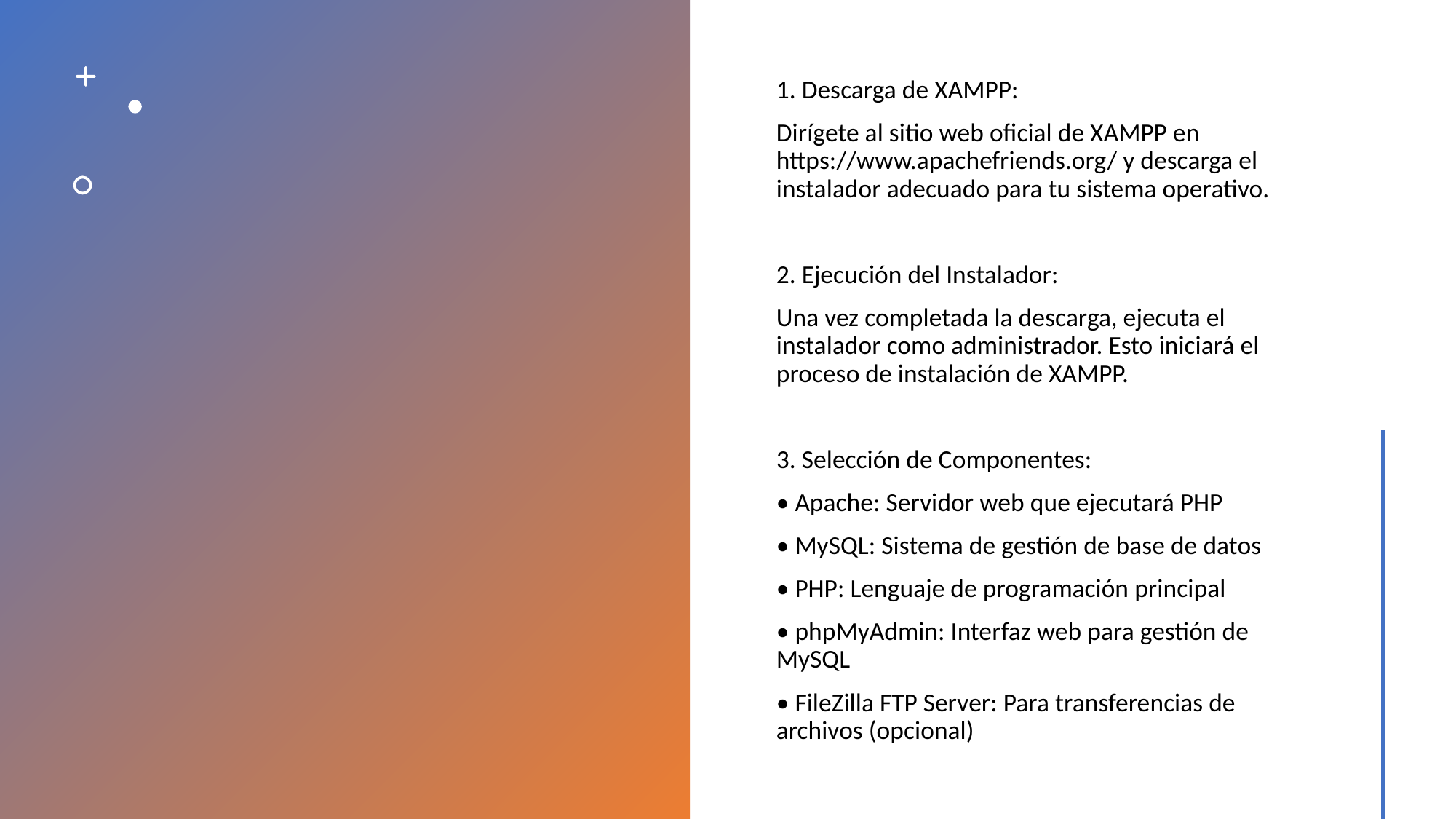

#
1. Descarga de XAMPP:
Dirígete al sitio web oficial de XAMPP en https://www.apachefriends.org/ y descarga el instalador adecuado para tu sistema operativo.

2. Ejecución del Instalador:
Una vez completada la descarga, ejecuta el instalador como administrador. Esto iniciará el proceso de instalación de XAMPP.

3. Selección de Componentes:
• Apache: Servidor web que ejecutará PHP
• MySQL: Sistema de gestión de base de datos
• PHP: Lenguaje de programación principal
• phpMyAdmin: Interfaz web para gestión de MySQL
• FileZilla FTP Server: Para transferencias de archivos (opcional)